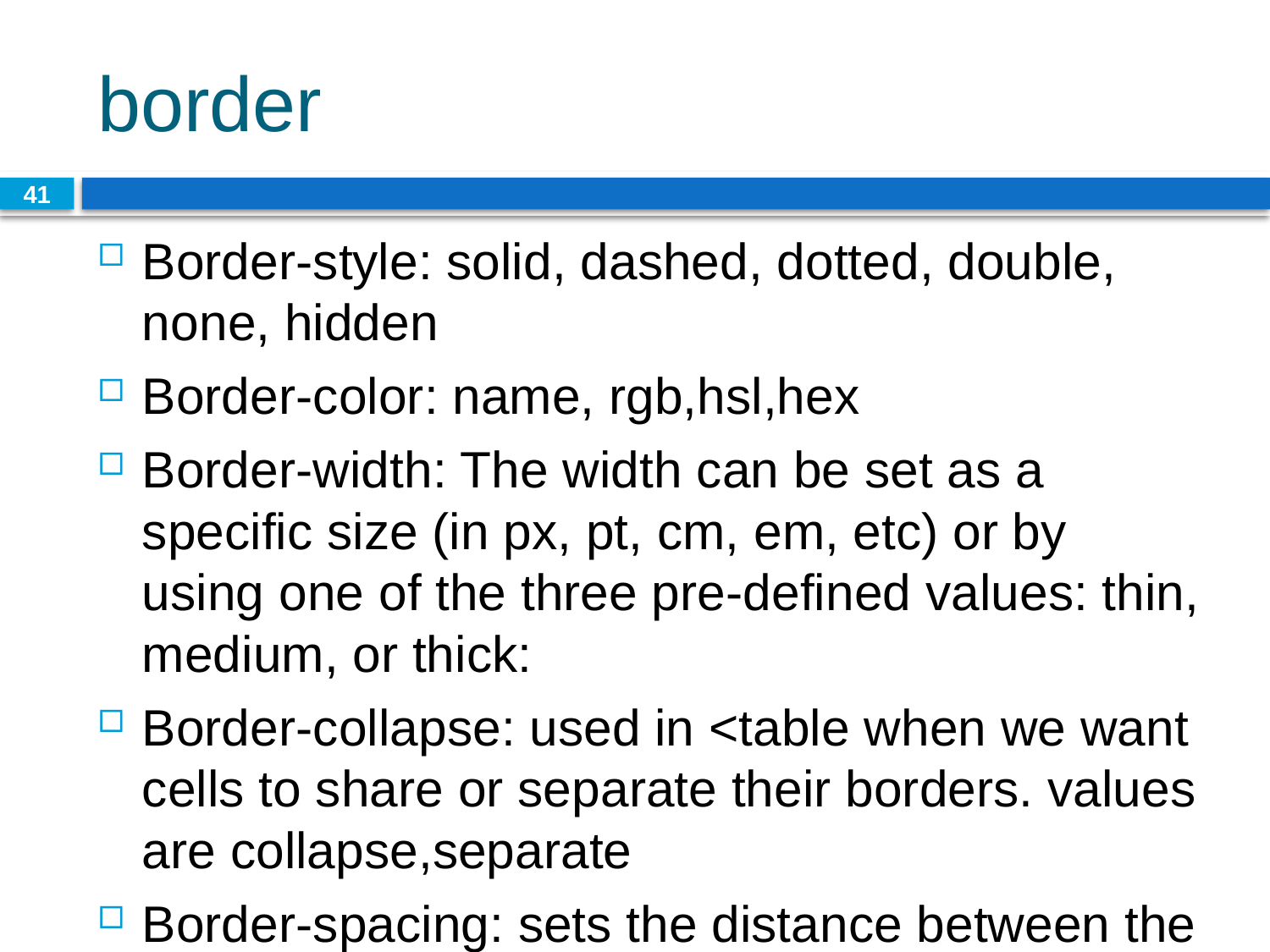

# border
41
Border-style: solid, dashed, dotted, double, none, hidden
Border-color: name, rgb,hsl,hex
Border-width: The width can be set as a specific size (in px, pt, cm, em, etc) or by using one of the three pre-defined values: thin, medium, or thick:
Border-collapse: used in <table when we want cells to share or separate their borders. values are collapse,separate
Border-spacing: sets the distance between the borders of adjacent <table> cells